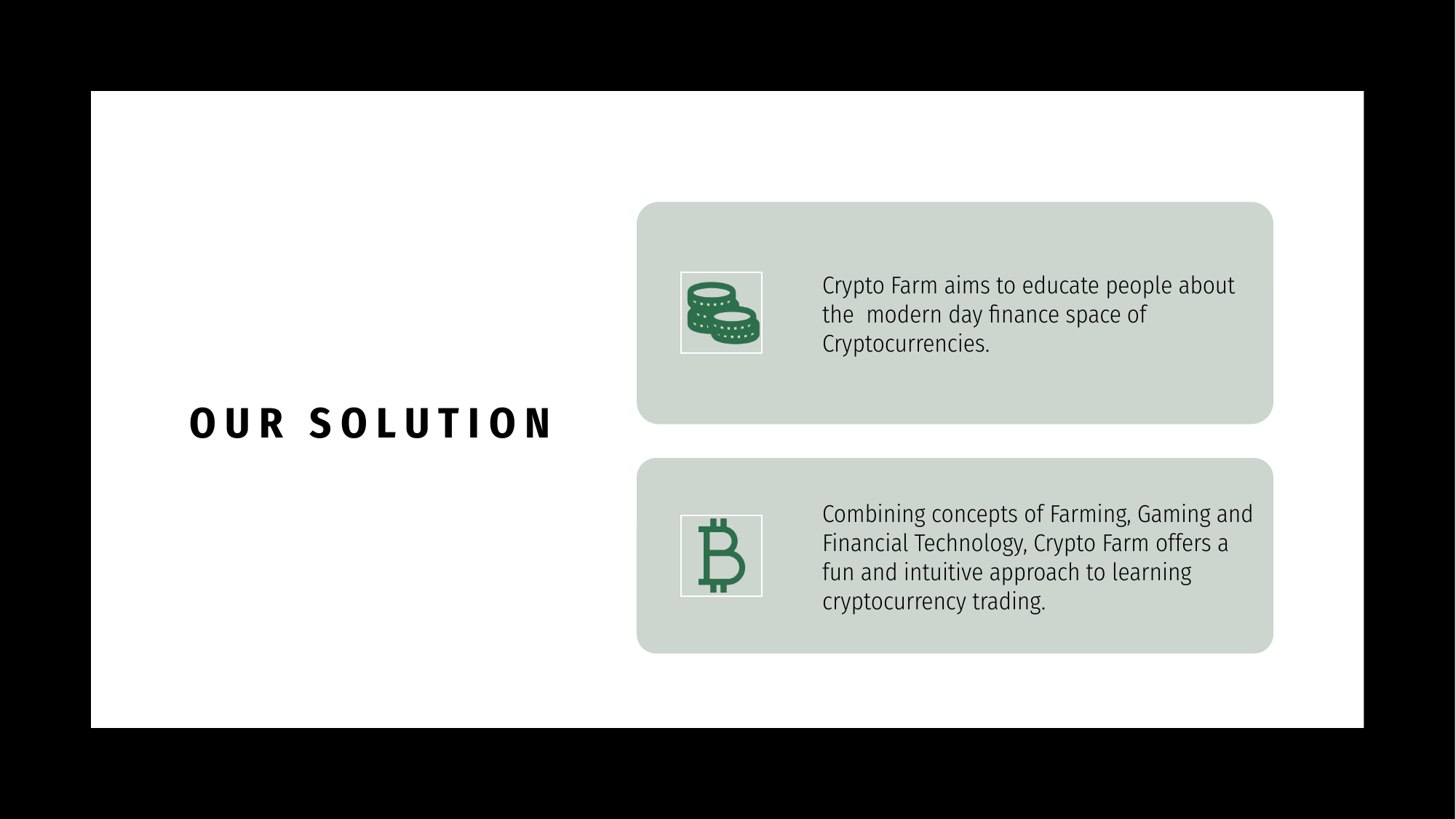

# Our Solution
Crypto Farm aims to educate people about the  modern day finance space of Cryptocurrencies.
Combining concepts of Farming, Gaming and Financial Technology, Crypto Farm offers a fun and intuitive approach to learning cryptocurrency trading.